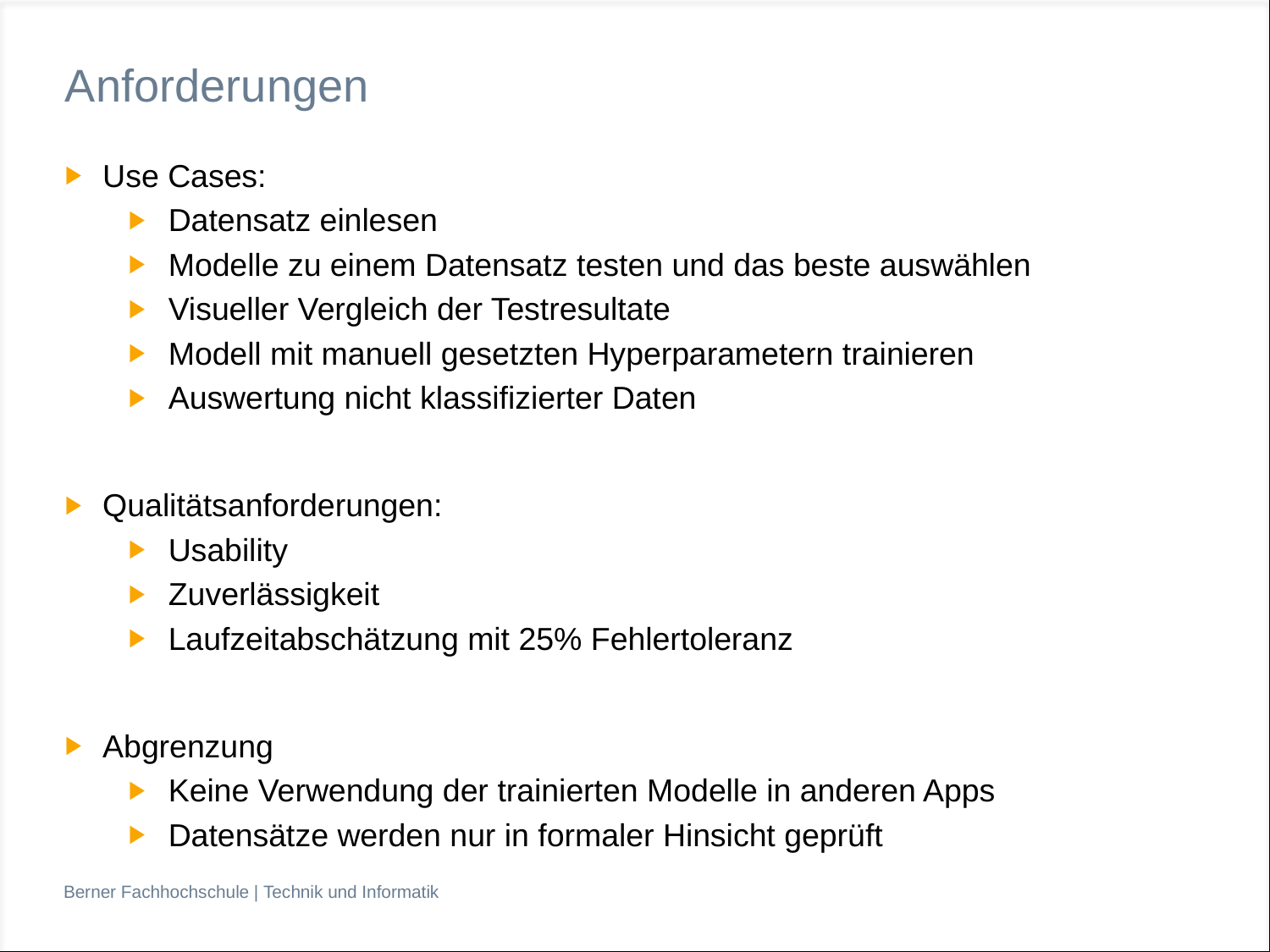

# Anforderungen
Use Cases:
Datensatz einlesen
Modelle zu einem Datensatz testen und das beste auswählen
Visueller Vergleich der Testresultate
Modell mit manuell gesetzten Hyperparametern trainieren
Auswertung nicht klassifizierter Daten

Qualitätsanforderungen:
Usability
Zuverlässigkeit
Laufzeitabschätzung mit 25% Fehlertoleranz

Abgrenzung
Keine Verwendung der trainierten Modelle in anderen Apps
Datensätze werden nur in formaler Hinsicht geprüft